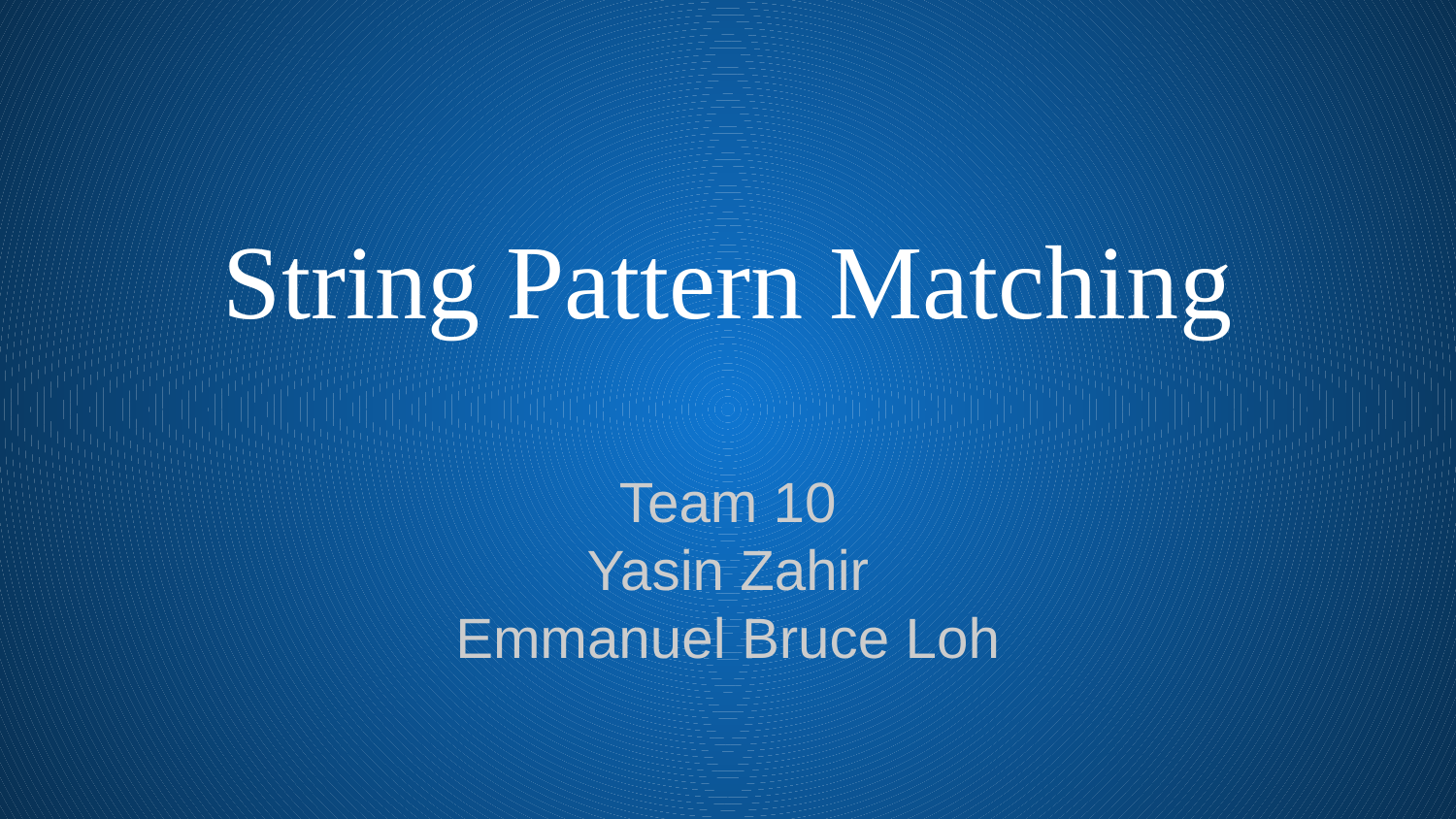

# String Pattern Matching
Team 10
Yasin Zahir
Emmanuel Bruce Loh